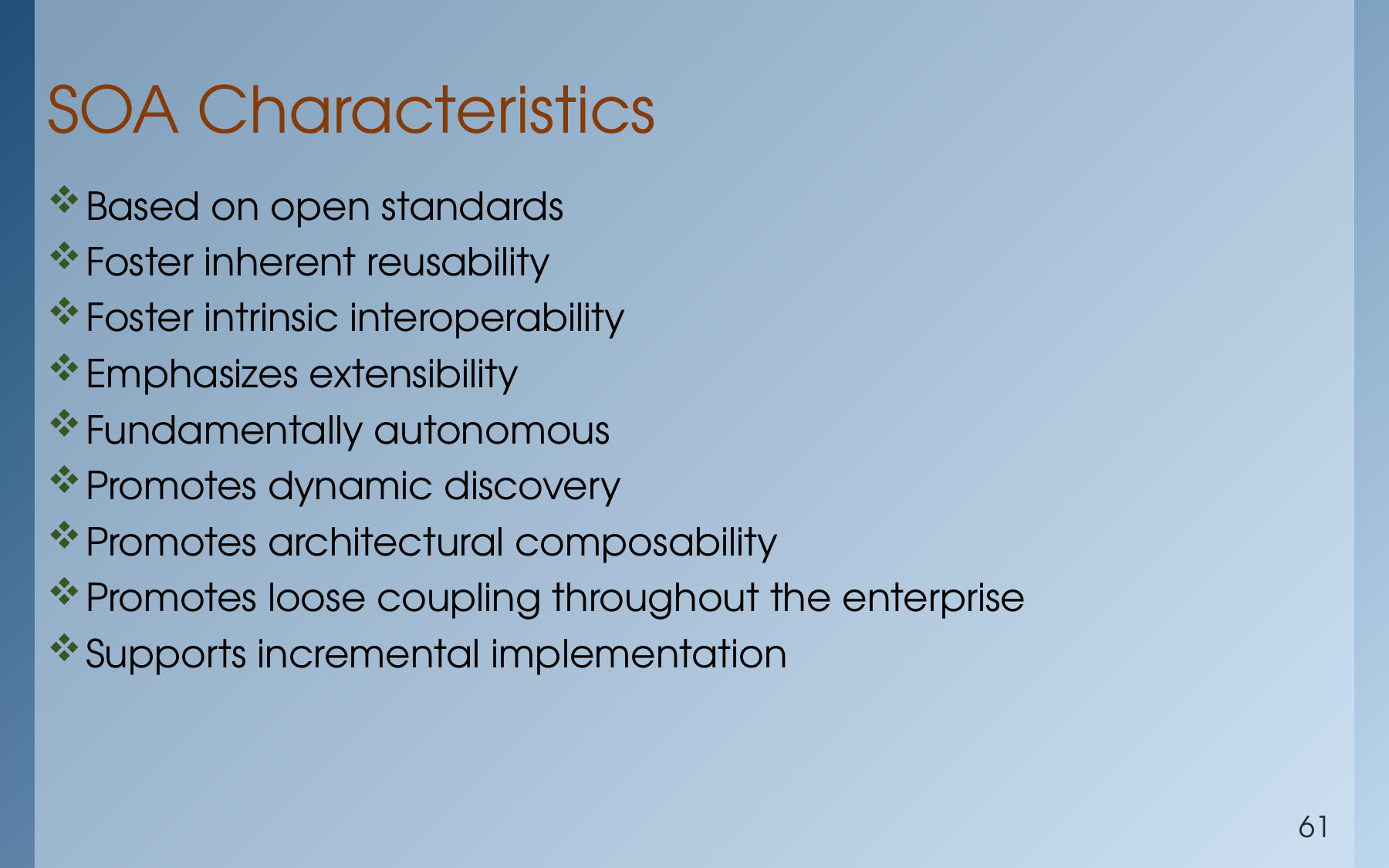

# SOA Characteristics
Based on open standards
Foster inherent reusability
Foster intrinsic interoperability
Emphasizes extensibility
Fundamentally autonomous
Promotes dynamic discovery
Promotes architectural composability
Promotes loose coupling throughout the enterprise
Supports incremental implementation

61